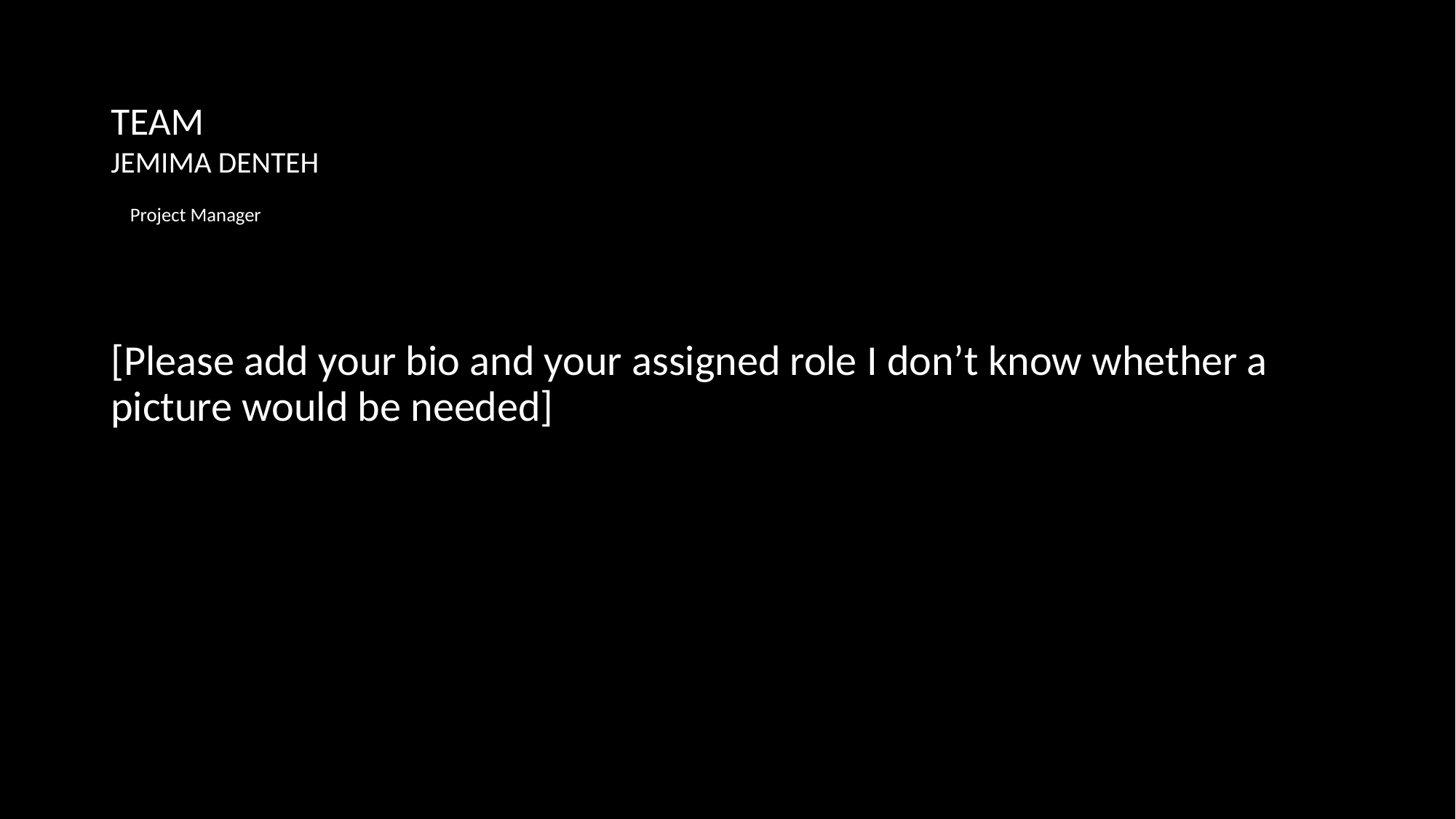

# TEAM JEMIMA DENTEH Project Manager
[Please add your bio and your assigned role I don’t know whether a picture would be needed]